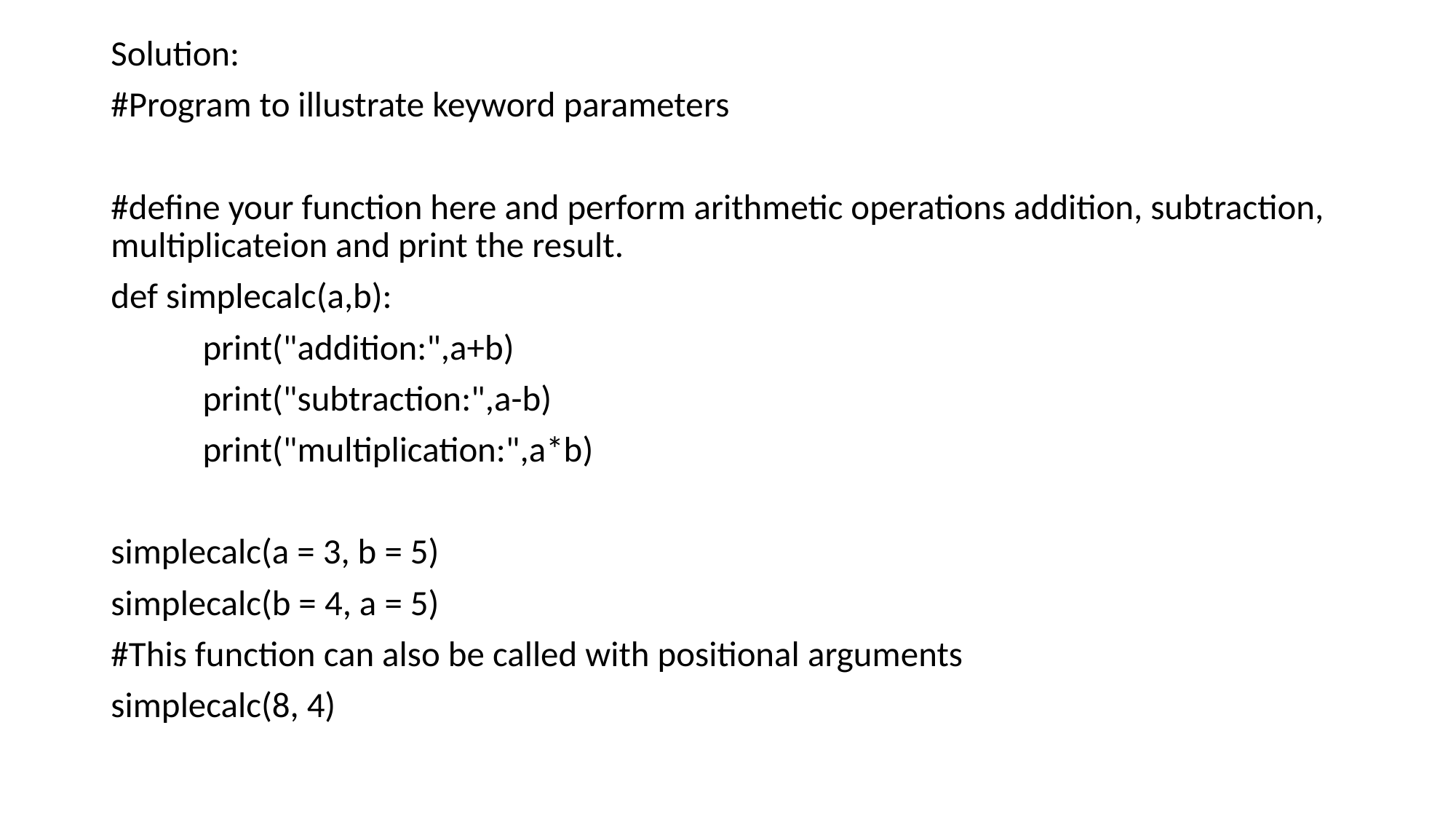

Solution:
#Program to illustrate keyword parameters

#define your function here and perform arithmetic operations addition, subtraction, multiplicateion and print the result.
def simplecalc(a,b):
	print("addition:",a+b)
	print("subtraction:",a-b)
	print("multiplication:",a*b)

simplecalc(a = 3, b = 5)
simplecalc(b = 4, a = 5)
#This function can also be called with positional arguments
simplecalc(8, 4)